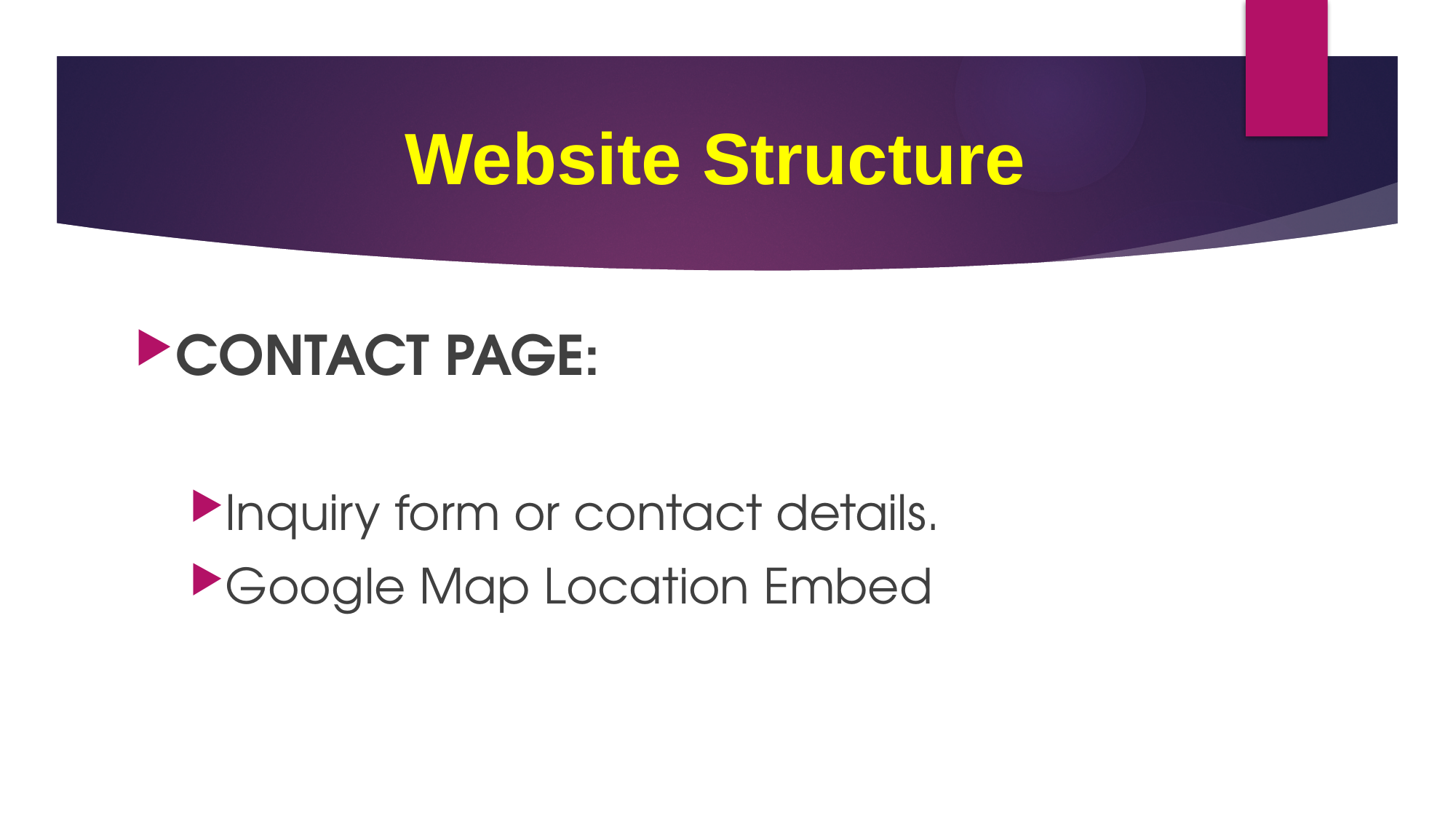

# Website Structure
CONTACT PAGE:

Inquiry form or contact details.
Google Map Location Embed